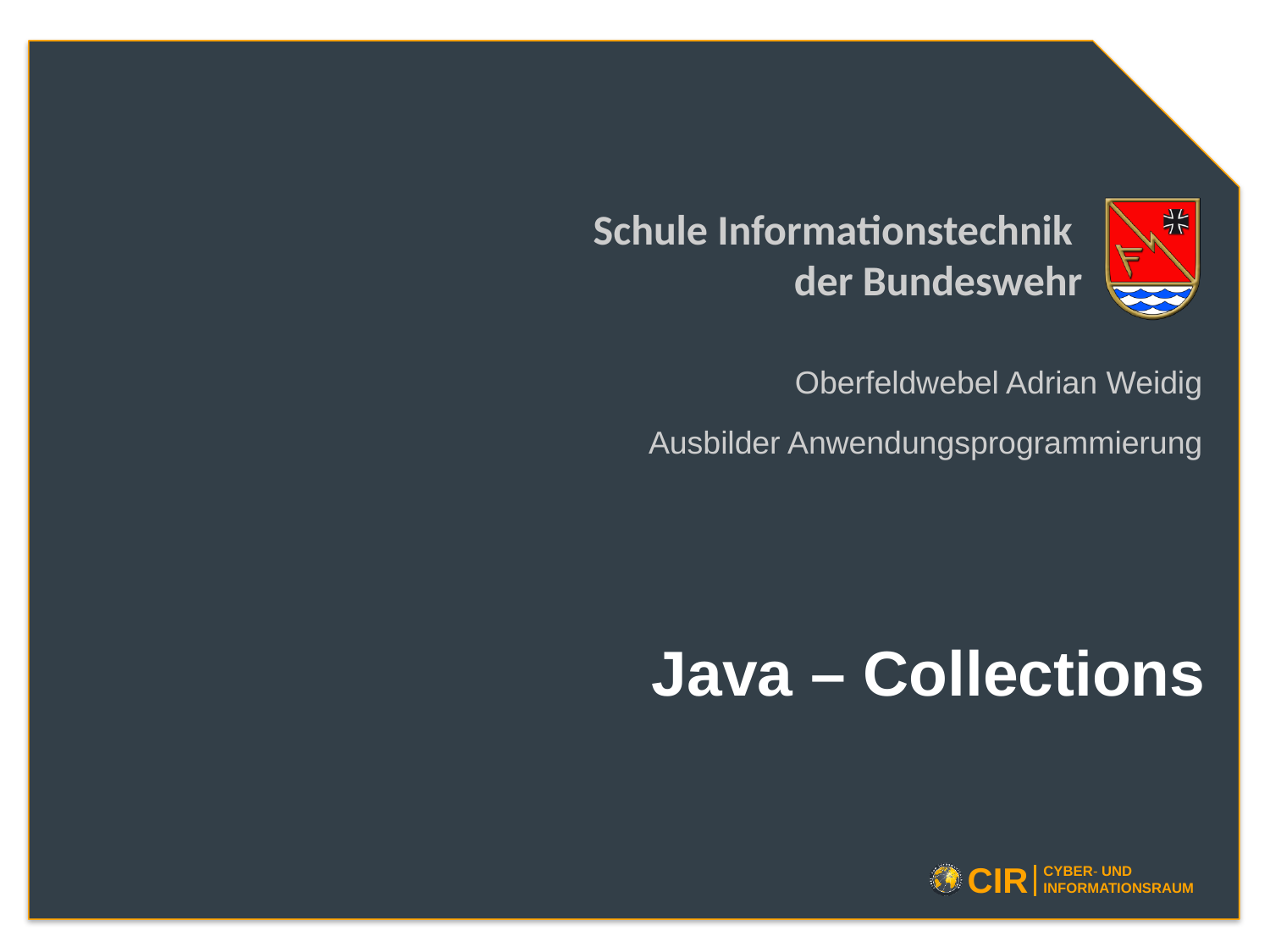

Oberfeldwebel Adrian Weidig
Ausbilder Anwendungsprogrammierung
# Java – Collections